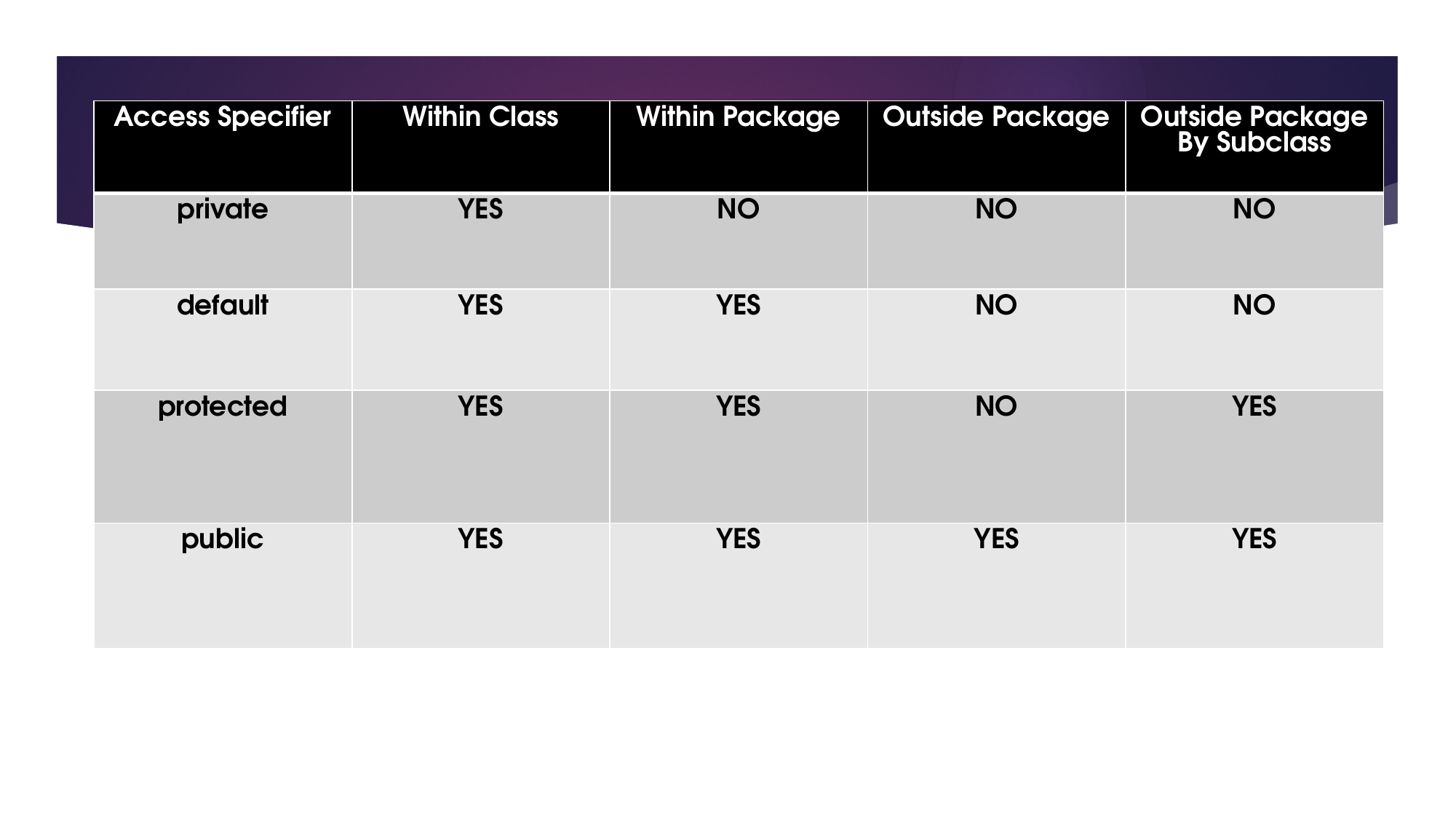

| Access Specifier | Within Class | Within Package | Outside Package | Outside Package By Subclass |
| --- | --- | --- | --- | --- |
| private | YES | NO | NO | NO |
| default | YES | YES | NO | NO |
| protected | YES | YES | NO | YES |
| public | YES | YES | YES | YES |